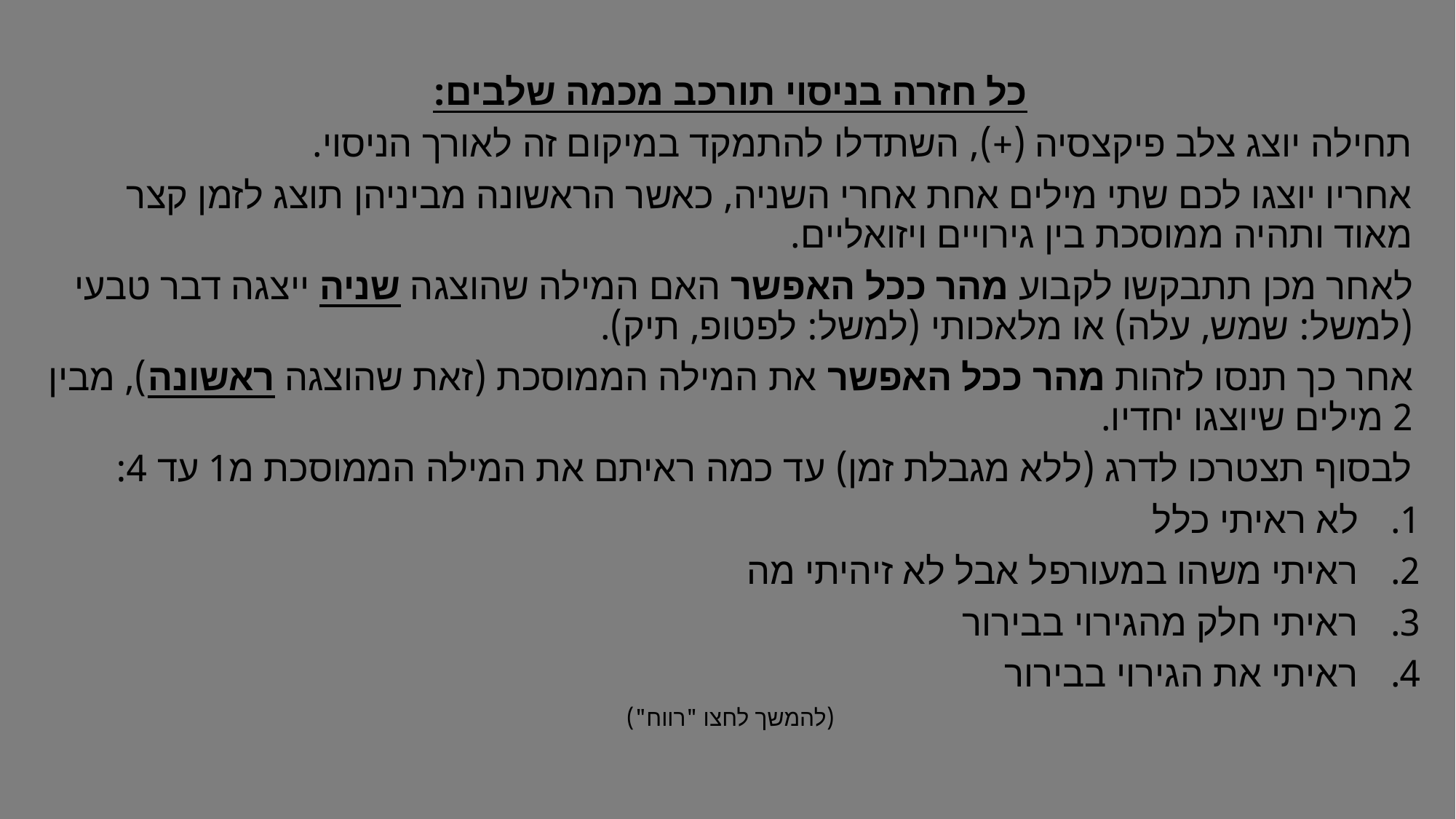

כל חזרה בניסוי תורכב מכמה שלבים:
תחילה יוצג צלב פיקצסיה (+), השתדלו להתמקד במיקום זה לאורך הניסוי.
אחריו יוצגו לכם שתי מילים אחת אחרי השניה, כאשר הראשונה מביניהן תוצג לזמן קצר מאוד ותהיה ממוסכת בין גירויים ויזואליים.
לאחר מכן תתבקשו לקבוע מהר ככל האפשר האם המילה שהוצגה שניה ייצגה דבר טבעי (למשל: שמש, עלה) או מלאכותי (למשל: לפטופ, תיק).
אחר כך תנסו לזהות מהר ככל האפשר את המילה הממוסכת (זאת שהוצגה ראשונה), מבין 2 מילים שיוצגו יחדיו.
לבסוף תצטרכו לדרג (ללא מגבלת זמן) עד כמה ראיתם את המילה הממוסכת מ1 עד 4:
לא ראיתי כלל
ראיתי משהו במעורפל אבל לא זיהיתי מה
ראיתי חלק מהגירוי בבירור
ראיתי את הגירוי בבירור
(להמשך לחצו "רווח")